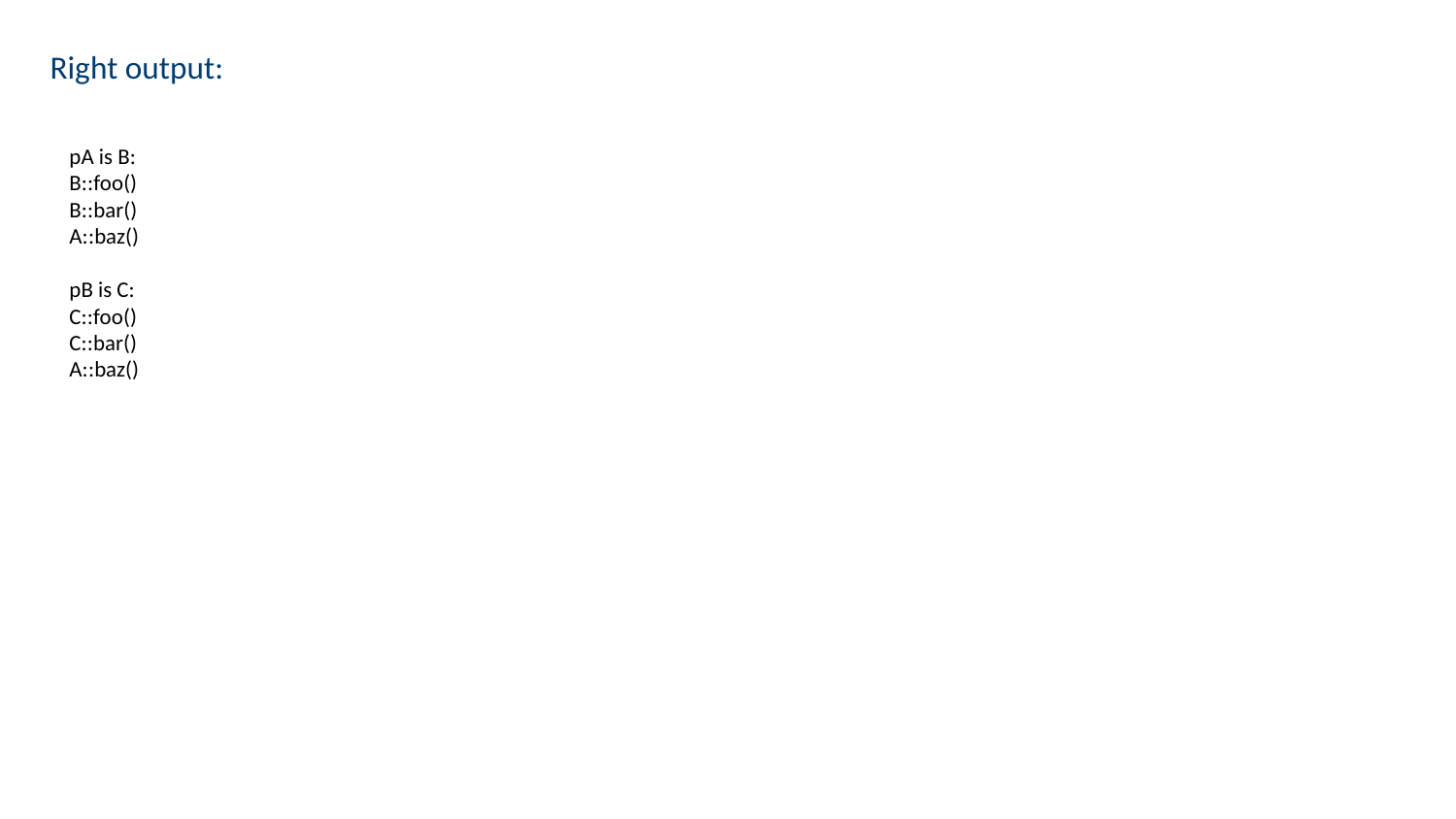

Right output:
pA is B:
B::foo()
B::bar()
A::baz()
pB is C:
C::foo()
C::bar()
A::baz()